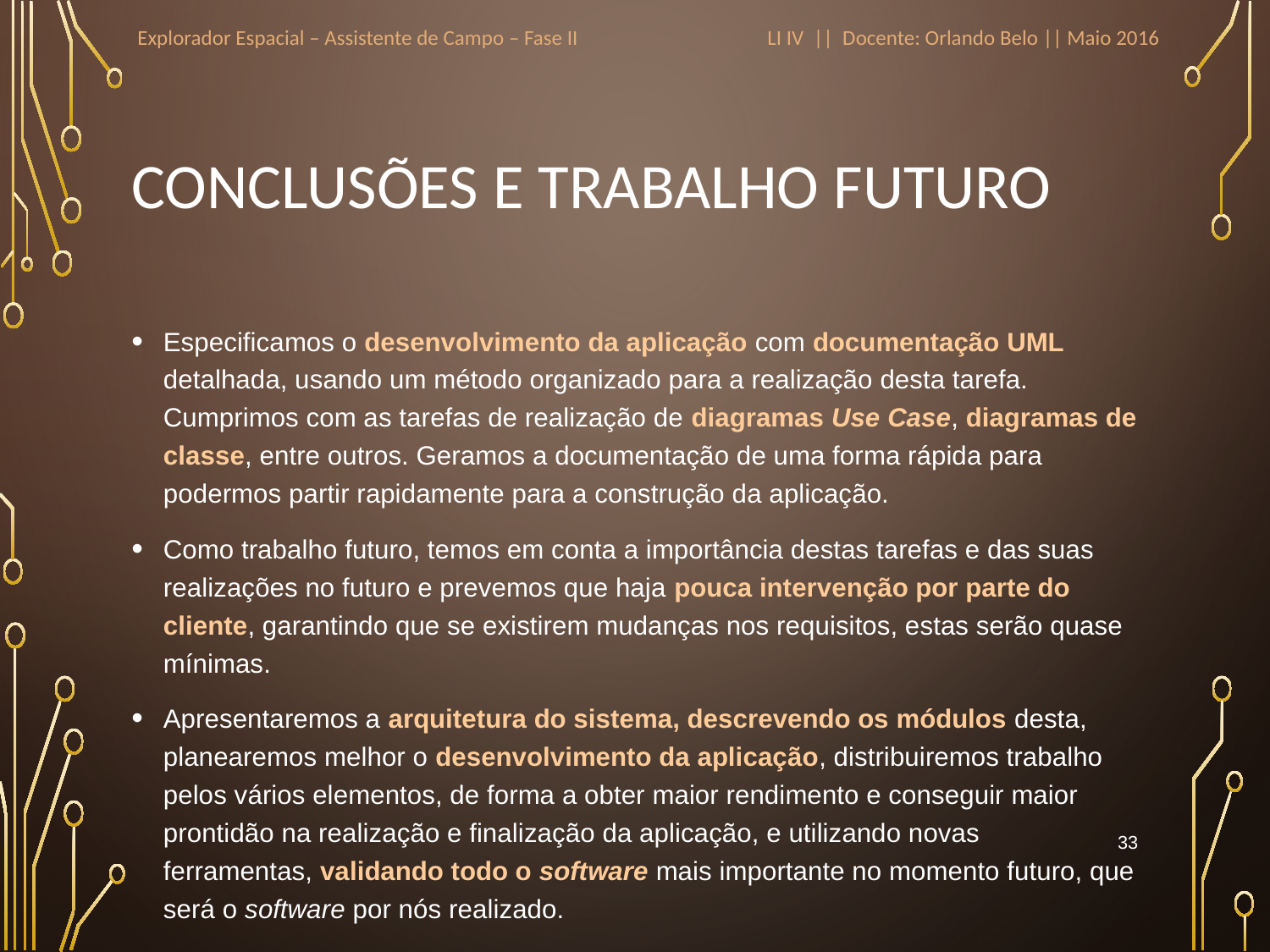

Explorador Espacial – Assistente de Campo – Fase II
LI IV  ||  Docente: Orlando Belo || Maio 2016
# Conclusões e Trabalho Futuro
Especificamos o desenvolvimento da aplicação com documentação UML detalhada, usando um método organizado para a realização desta tarefa. Cumprimos com as tarefas de realização de diagramas Use Case, diagramas de classe, entre outros. Geramos a documentação de uma forma rápida para podermos partir rapidamente para a construção da aplicação.
Como trabalho futuro, temos em conta a importância destas tarefas e das suas realizações no futuro e prevemos que haja pouca intervenção por parte do cliente, garantindo que se existirem mudanças nos requisitos, estas serão quase mínimas.
Apresentaremos a arquitetura do sistema, descrevendo os módulos desta, planearemos melhor o desenvolvimento da aplicação, distribuiremos trabalho pelos vários elementos, de forma a obter maior rendimento e conseguir maior prontidão na realização e finalização da aplicação, e utilizando novas ferramentas, validando todo o software mais importante no momento futuro, que será o software por nós realizado.
33